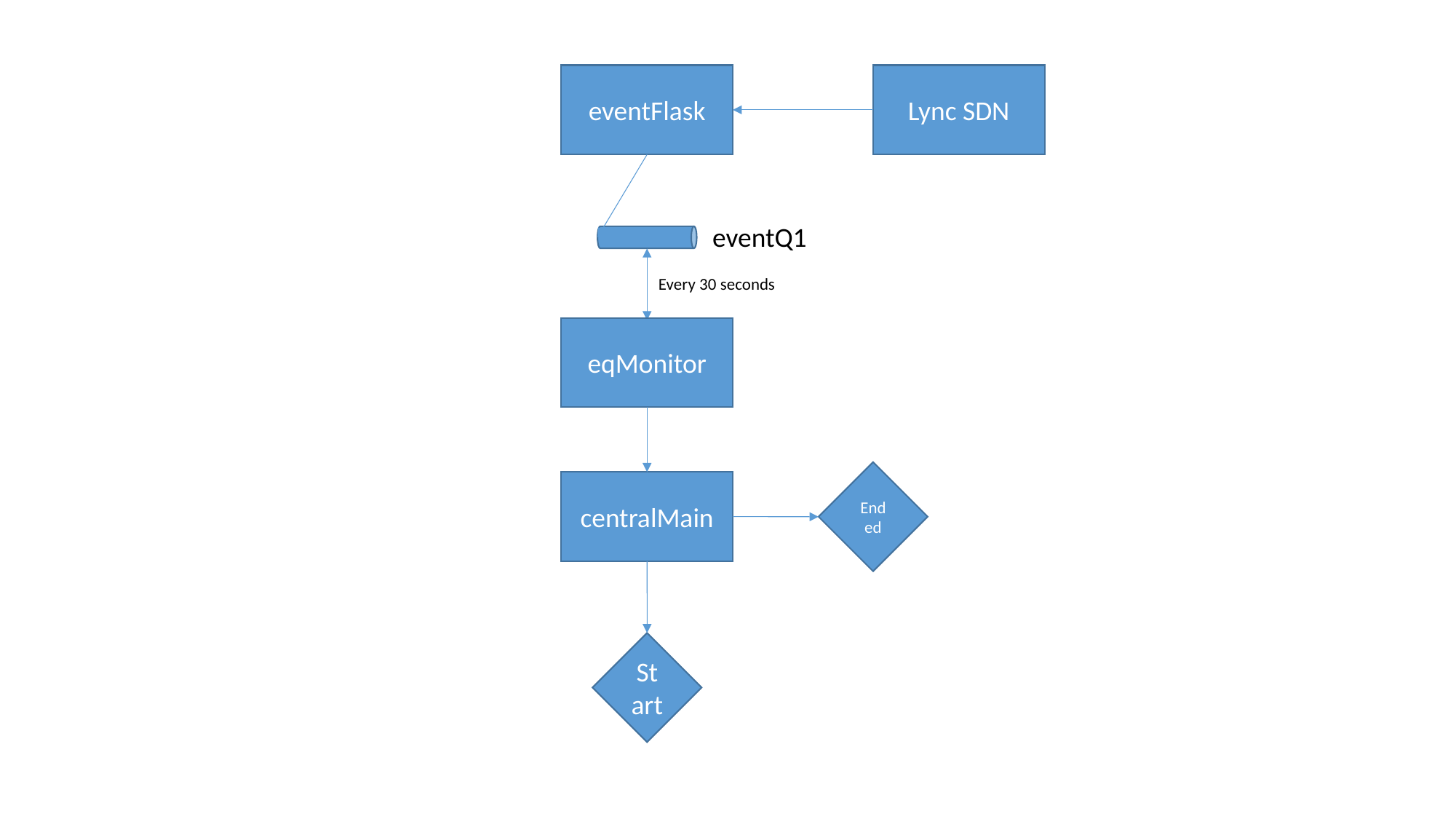

eventFlask
Lync SDN

eventQ1
Every 30 seconds
eqMonitor
Ended
centralMain
Start